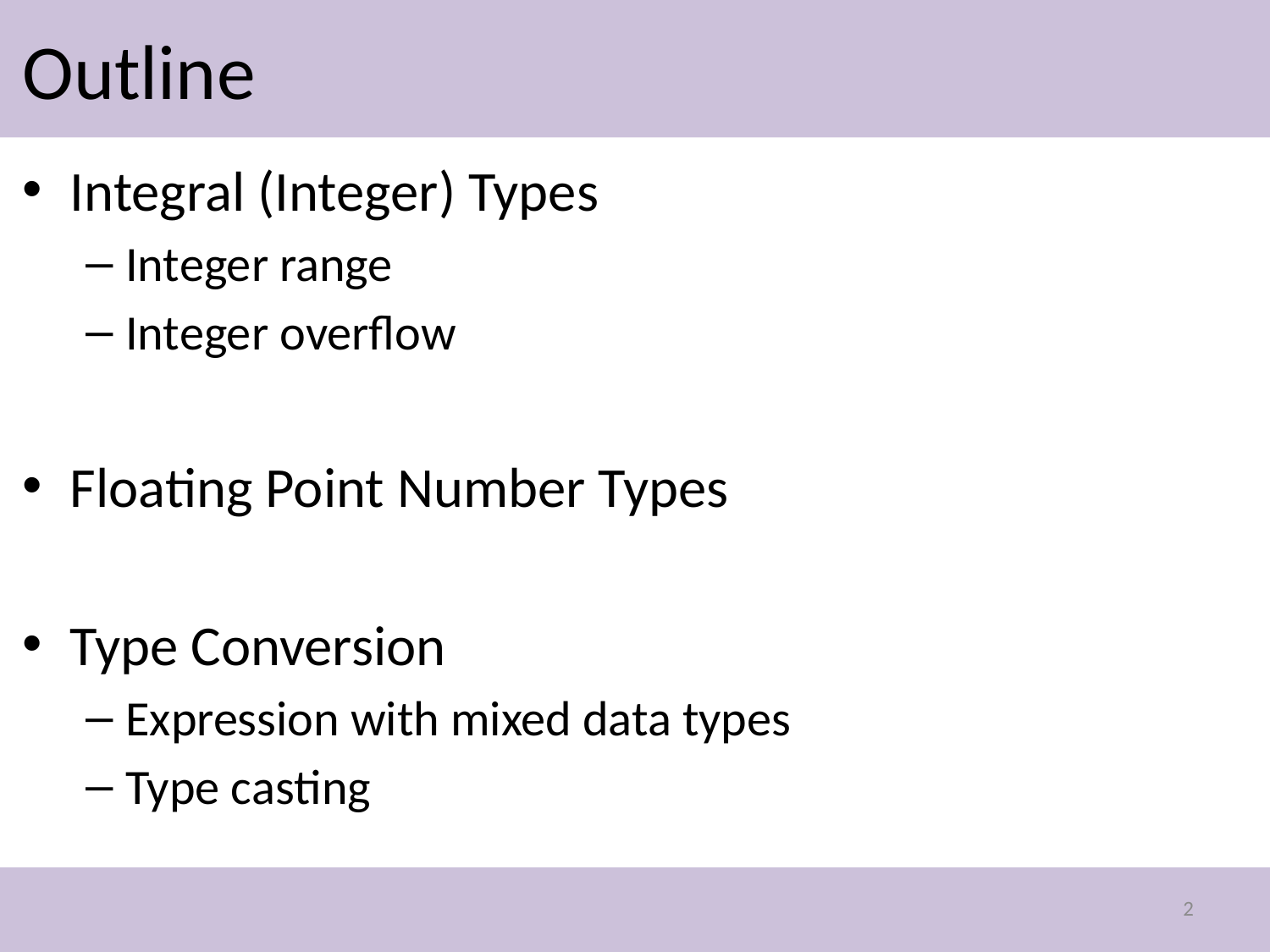

# Outline
Integral (Integer) Types
Integer range
Integer overflow

Floating Point Number Types

Type Conversion
Expression with mixed data types
Type casting
2